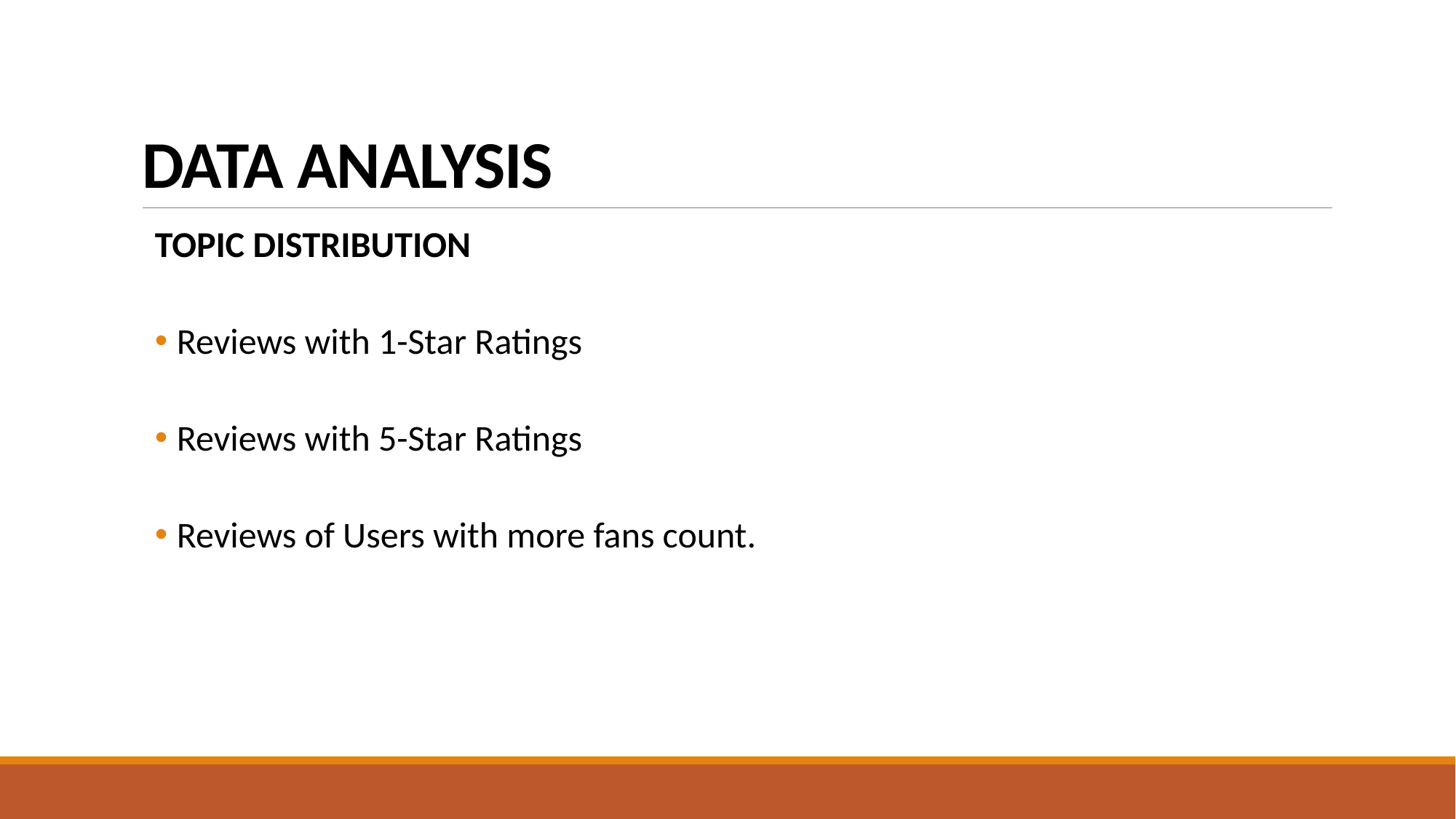

# DATA ANALYSIS
TOPIC DISTRIBUTION

Reviews with 1-Star Ratings

Reviews with 5-Star Ratings

Reviews of Users with more fans count.